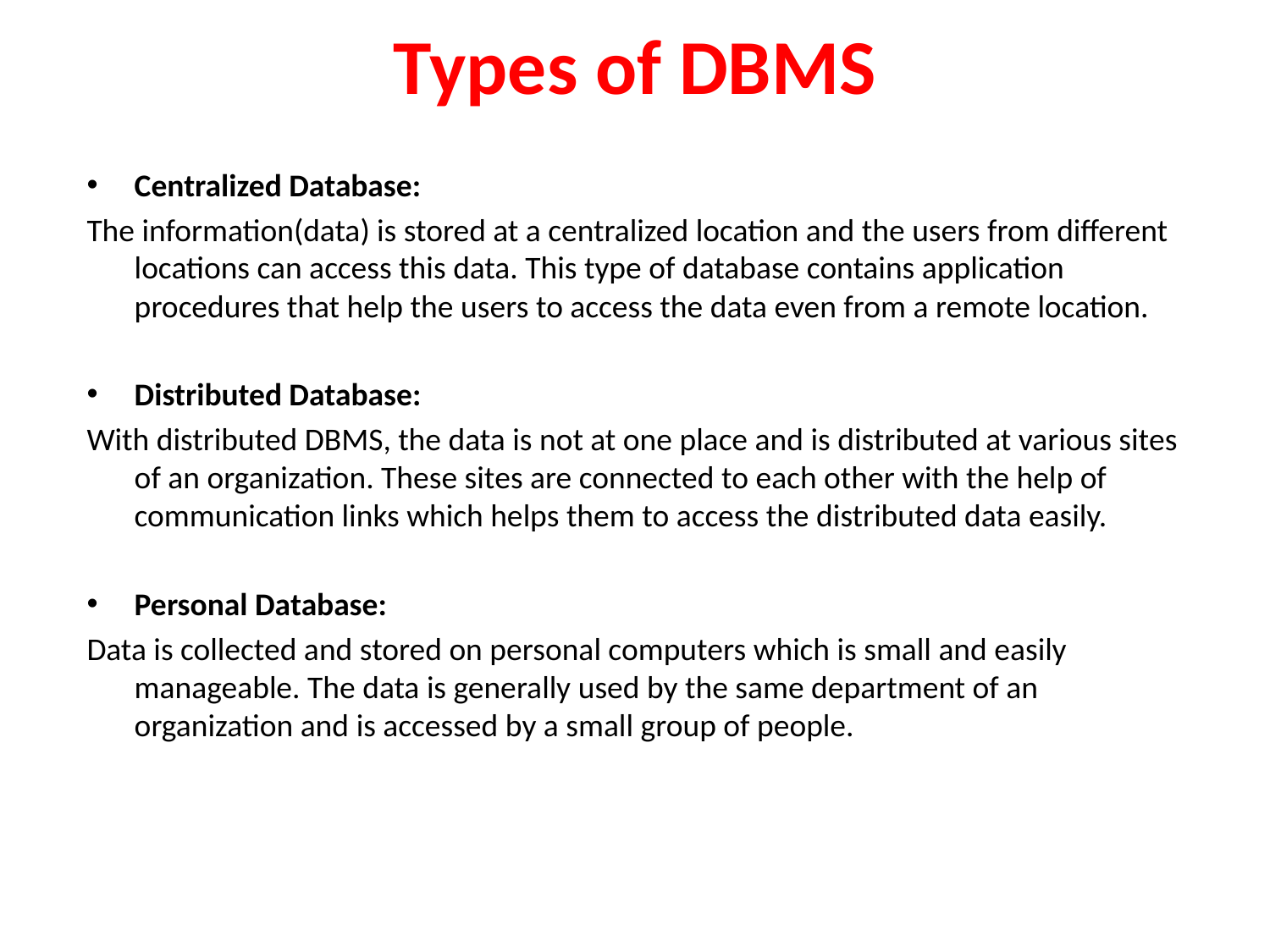

# Types of DBMS
Centralized Database:
The information(data) is stored at a centralized location and the users from different locations can access this data. This type of database contains application procedures that help the users to access the data even from a remote location.

Distributed Database:
With distributed DBMS, the data is not at one place and is distributed at various sites of an organization. These sites are connected to each other with the help of communication links which helps them to access the distributed data easily.

Personal Database:
Data is collected and stored on personal computers which is small and easily manageable. The data is generally used by the same department of an organization and is accessed by a small group of people.